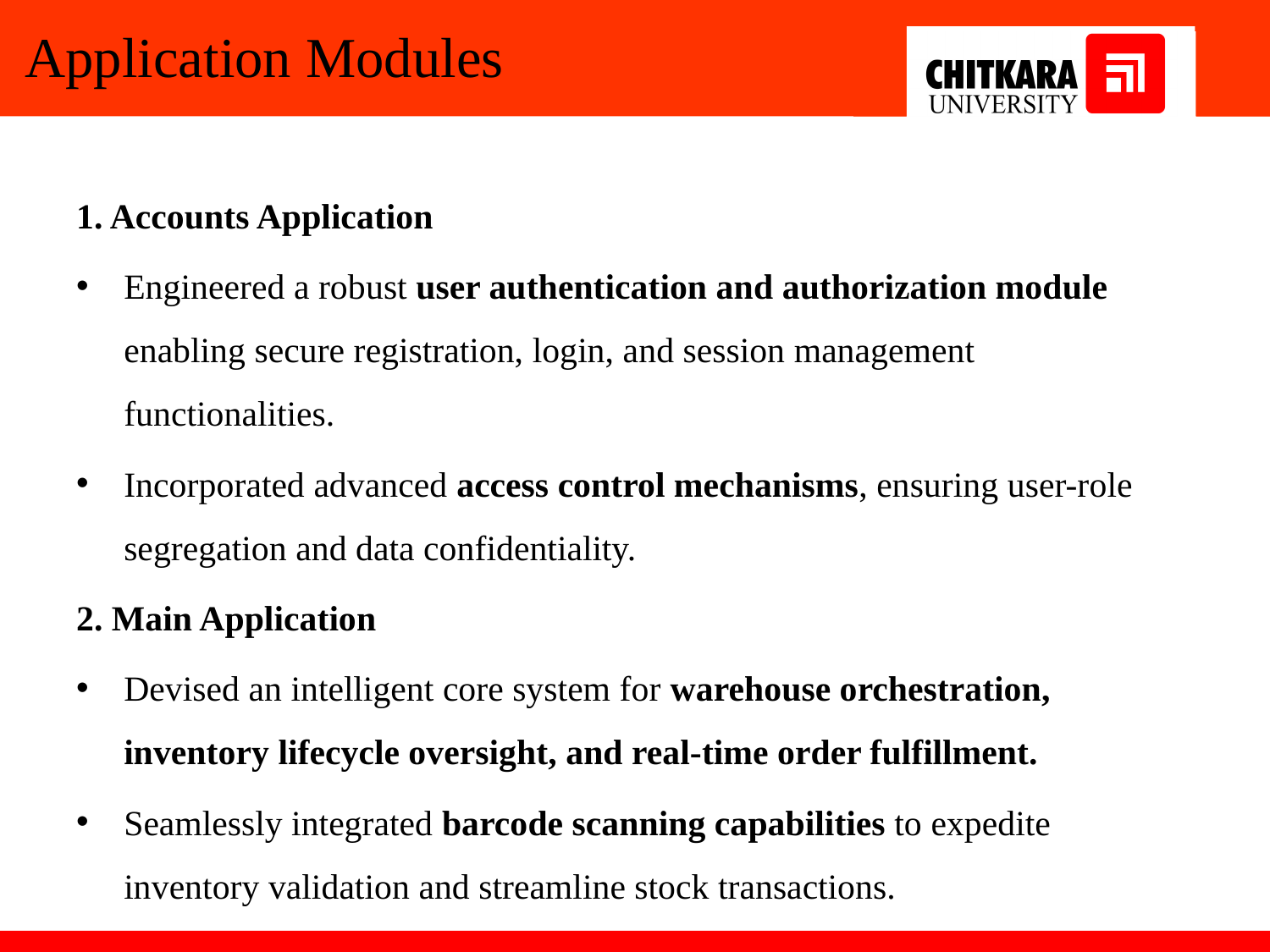

# Application Modules
1. Accounts Application
Engineered a robust user authentication and authorization module enabling secure registration, login, and session management functionalities.
Incorporated advanced access control mechanisms, ensuring user-role segregation and data confidentiality.
2. Main Application
Devised an intelligent core system for warehouse orchestration, inventory lifecycle oversight, and real-time order fulfillment.
Seamlessly integrated barcode scanning capabilities to expedite inventory validation and streamline stock transactions.